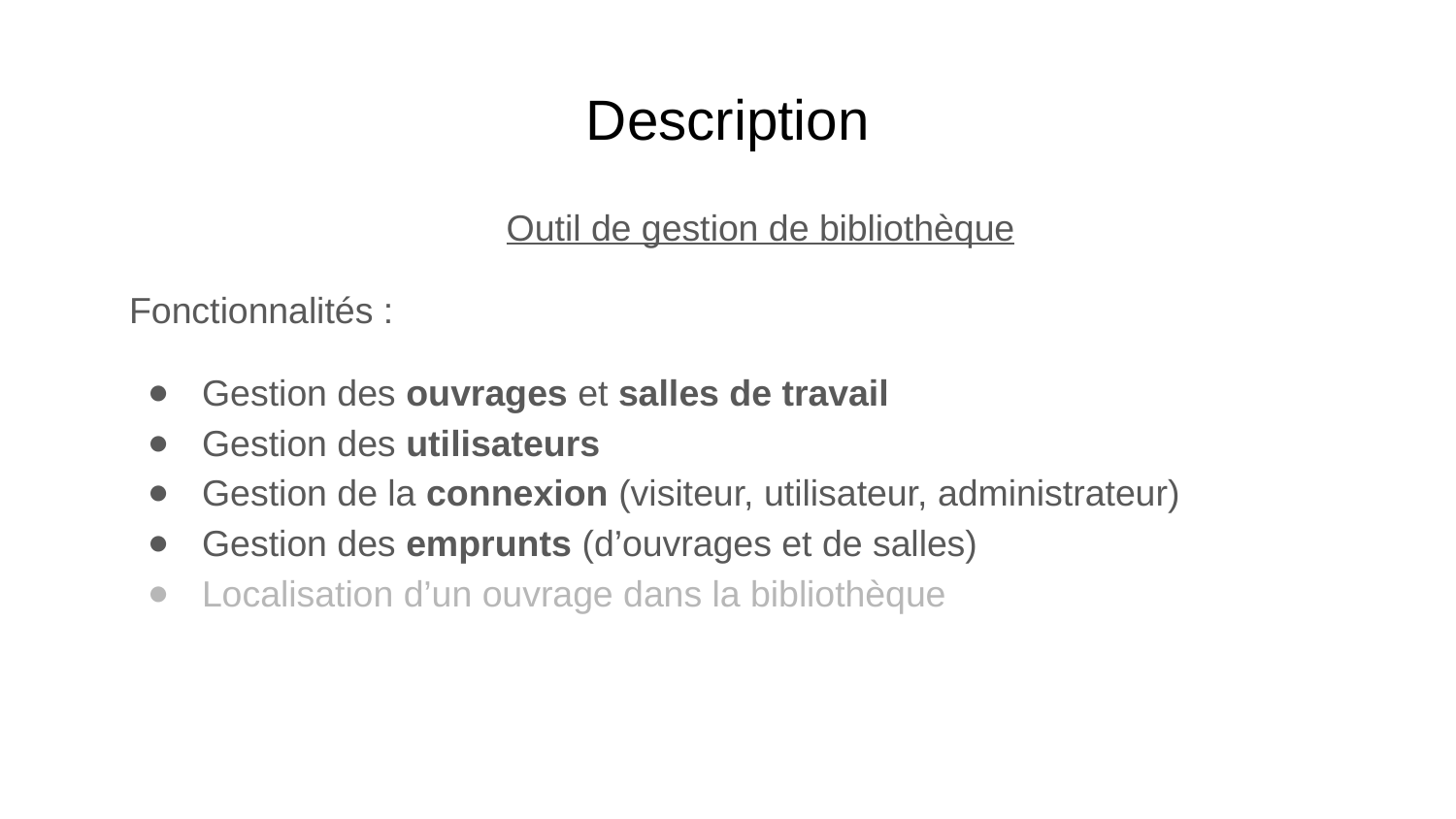

# Description
Outil de gestion de bibliothèque
Fonctionnalités :
Gestion des ouvrages et salles de travail
Gestion des utilisateurs
Gestion de la connexion (visiteur, utilisateur, administrateur)
Gestion des emprunts (d’ouvrages et de salles)
Localisation d’un ouvrage dans la bibliothèque